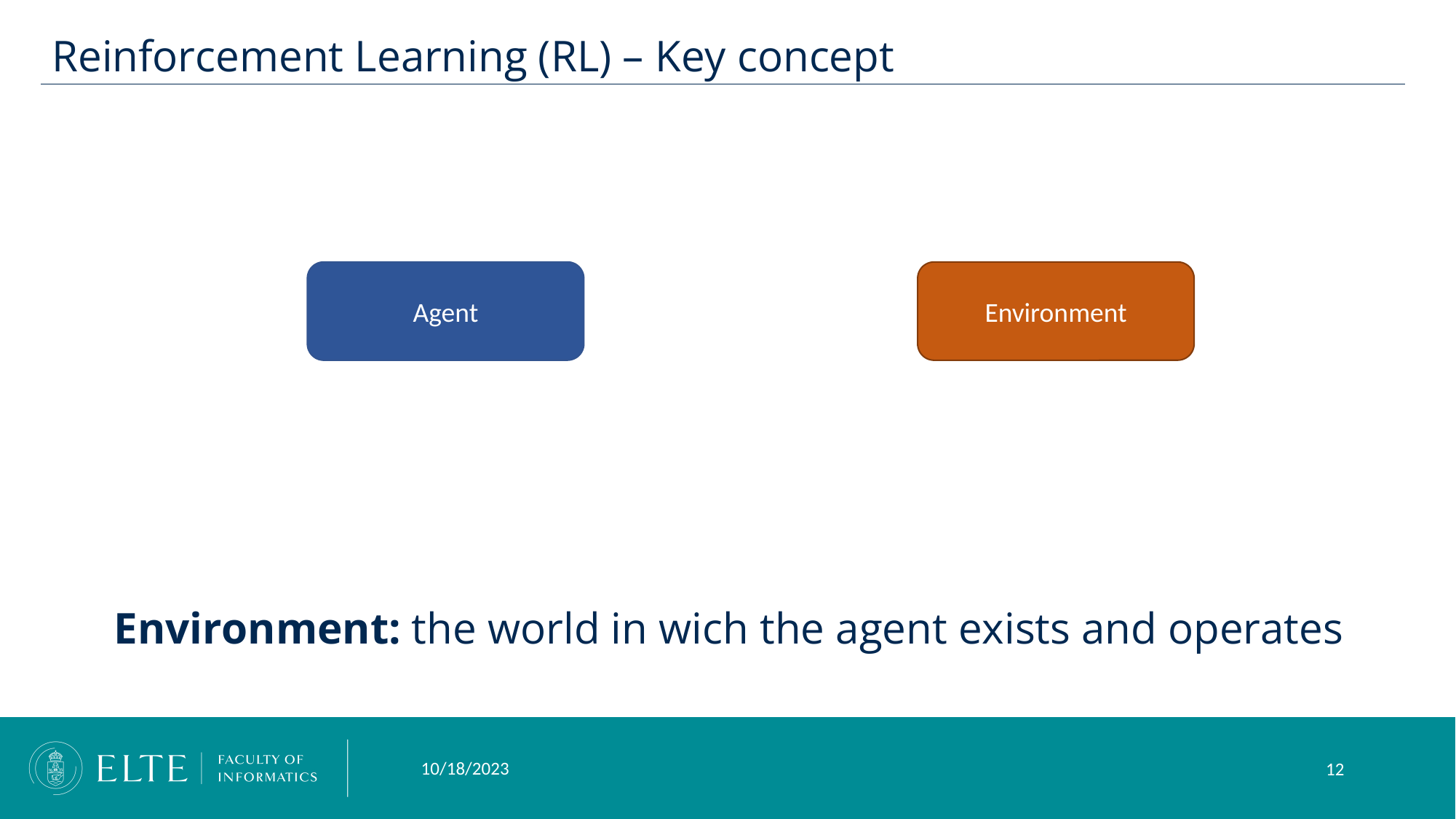

Reinforcement Learning (RL) – Key concept
Agent
Environment
Environment: the world in wich the agent exists and operates
10/18/2023

12